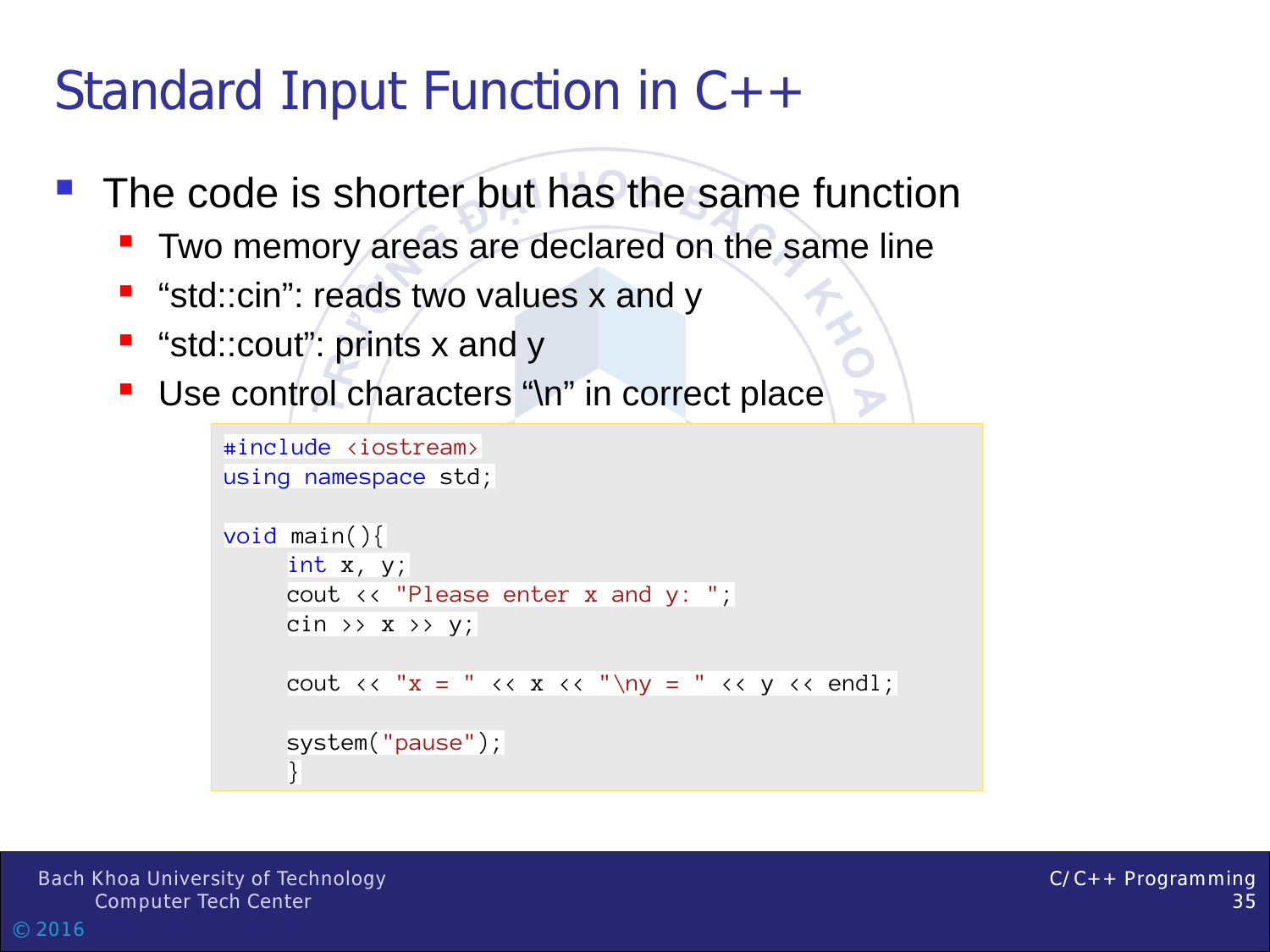

# Standard Input Function in C++
The code is shorter but has the same function
Two memory areas are declared on the same line
“std::cin”: reads two values x and y
“std::cout”: prints x and y
Use control characters “\n” in correct place
#include <iostream>
using namespace std;

void main(){
int x, y;
cout << "Please enter x and y: ";
cin >> x >> y;

cout << "x = " << x << "\ny = " << y << endl;

system("pause");
}